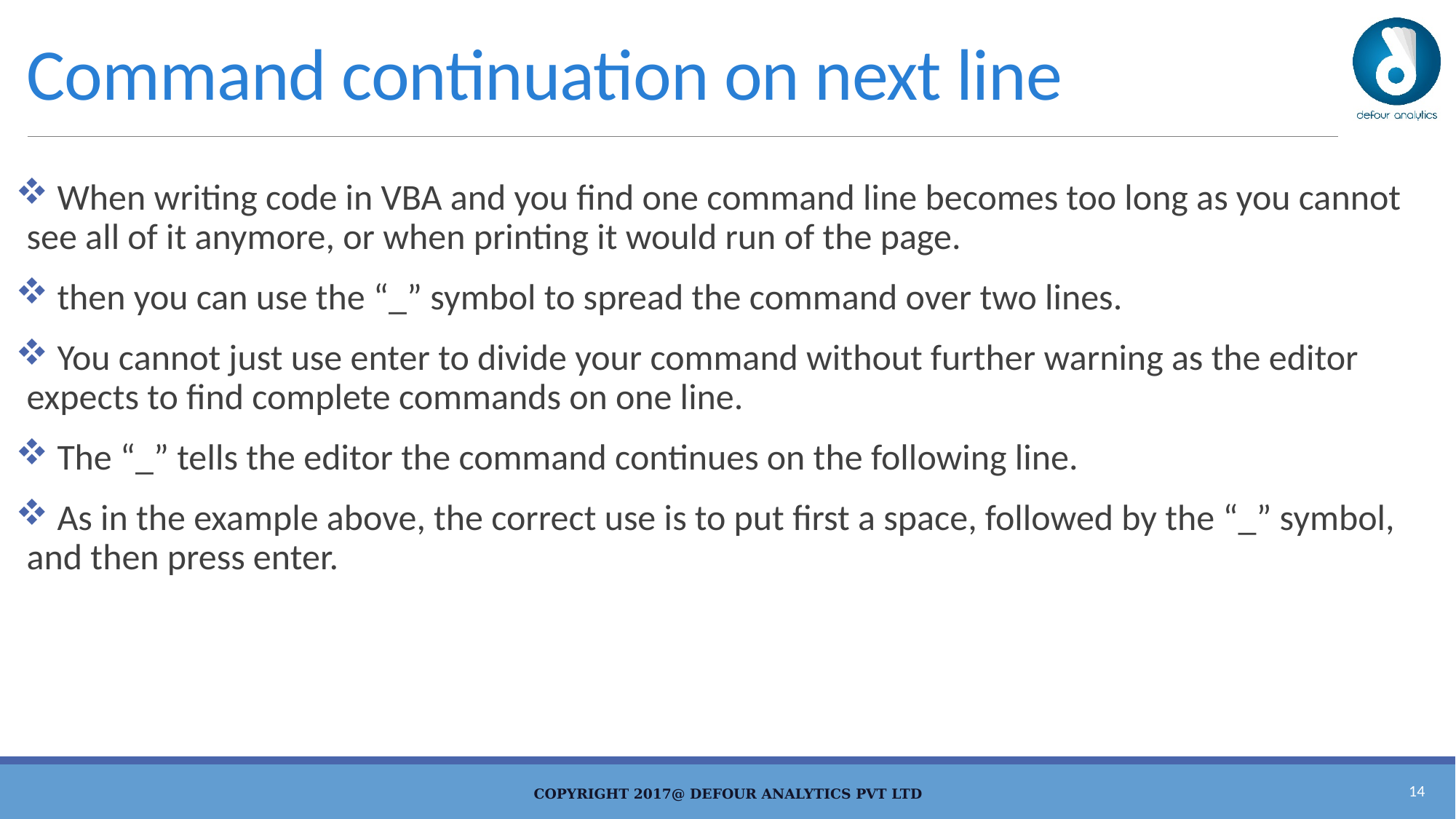

# Command continuation on next line
 When writing code in VBA and you find one command line becomes too long as you cannot see all of it anymore, or when printing it would run of the page.
 then you can use the “_” symbol to spread the command over two lines.
 You cannot just use enter to divide your command without further warning as the editor expects to find complete commands on one line.
 The “_” tells the editor the command continues on the following line.
 As in the example above, the correct use is to put first a space, followed by the “_” symbol, and then press enter.
14
Copyright 2017@ Defour Analytics Pvt Ltd